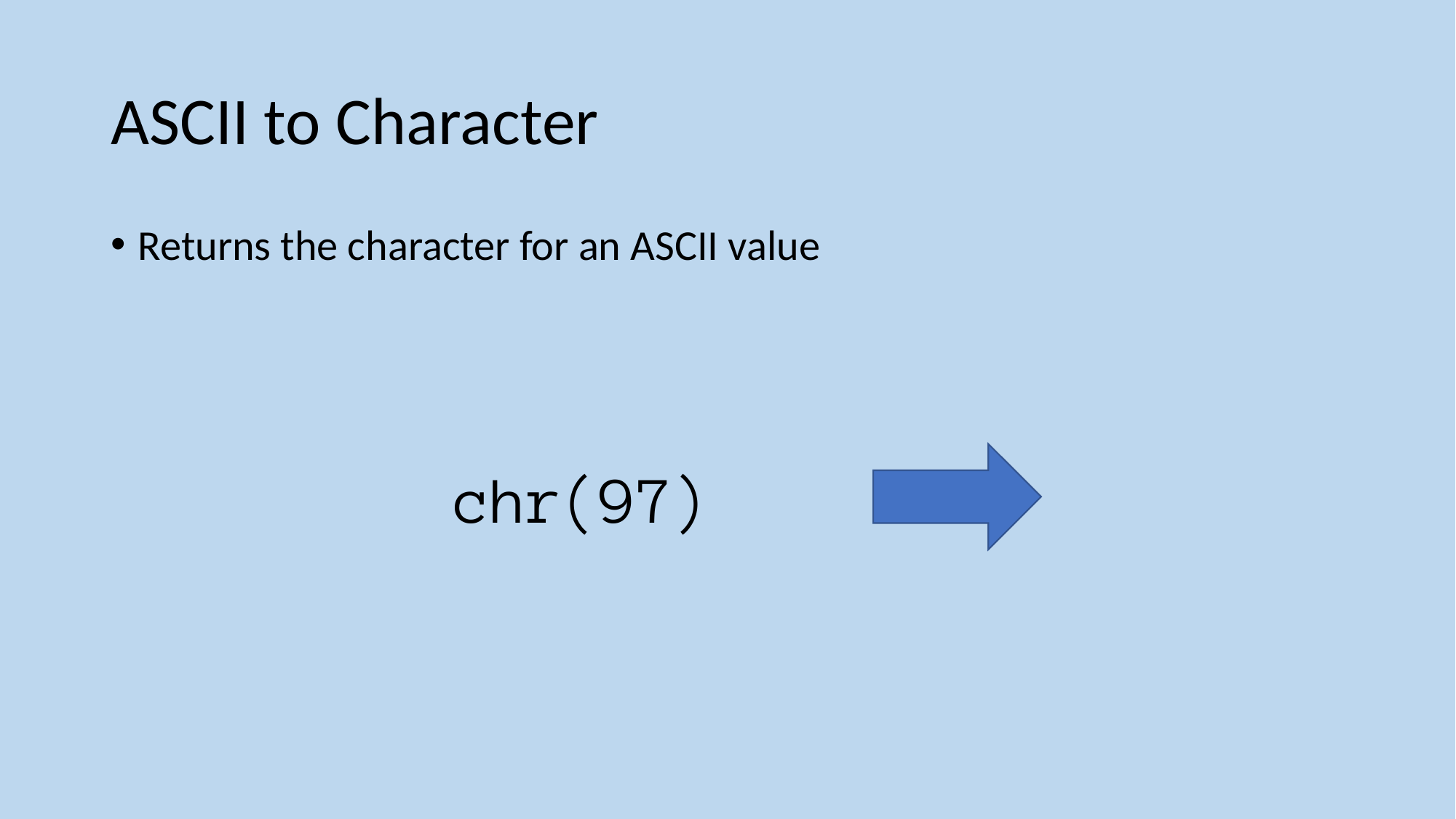

# ASCII to Character
Returns the character for an ASCII value

chr(97)